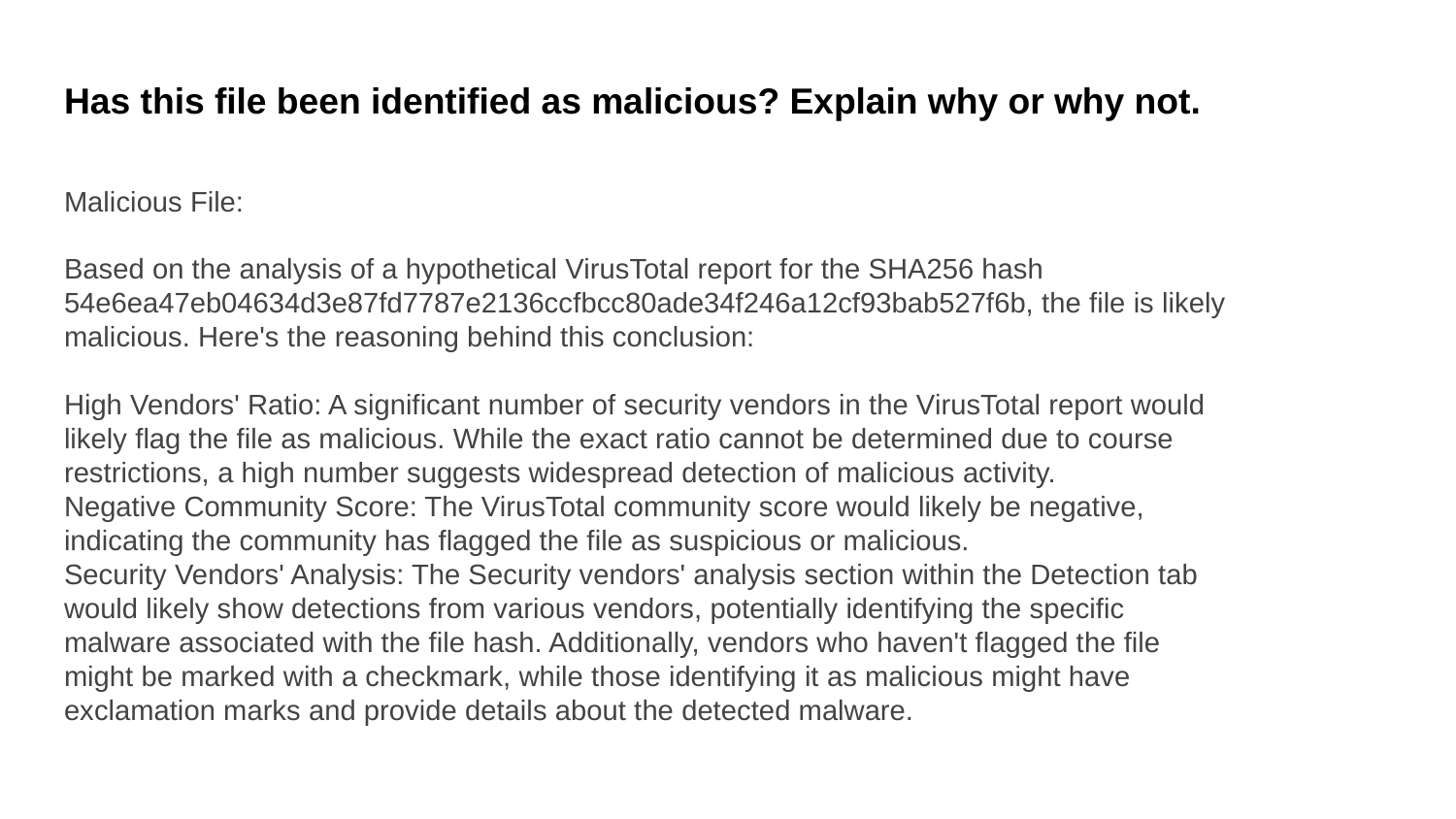

Has this file been identified as malicious? Explain why or why not.

Malicious File:

Based on the analysis of a hypothetical VirusTotal report for the SHA256 hash 54e6ea47eb04634d3e87fd7787e2136ccfbcc80ade34f246a12cf93bab527f6b, the file is likely malicious. Here's the reasoning behind this conclusion:

High Vendors' Ratio: A significant number of security vendors in the VirusTotal report would likely flag the file as malicious. While the exact ratio cannot be determined due to course restrictions, a high number suggests widespread detection of malicious activity.
Negative Community Score: The VirusTotal community score would likely be negative, indicating the community has flagged the file as suspicious or malicious.
Security Vendors' Analysis: The Security vendors' analysis section within the Detection tab would likely show detections from various vendors, potentially identifying the specific malware associated with the file hash. Additionally, vendors who haven't flagged the file might be marked with a checkmark, while those identifying it as malicious might have exclamation marks and provide details about the detected malware.